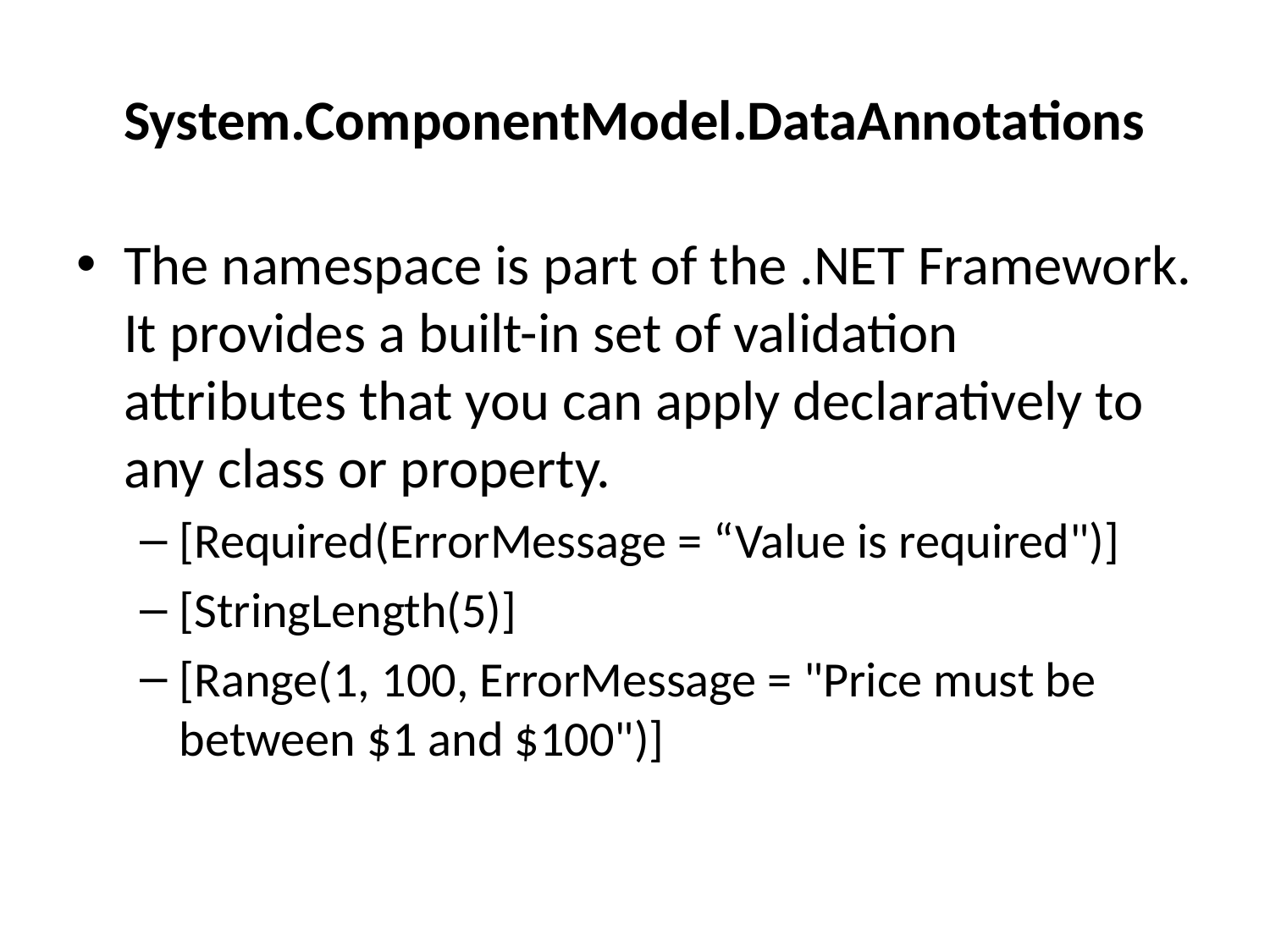

# System.ComponentModel.DataAnnotations
The namespace is part of the .NET Framework. It provides a built-in set of validation attributes that you can apply declaratively to any class or property.
[Required(ErrorMessage = “Value is required")]
[StringLength(5)]
[Range(1, 100, ErrorMessage = "Price must be between $1 and $100")]